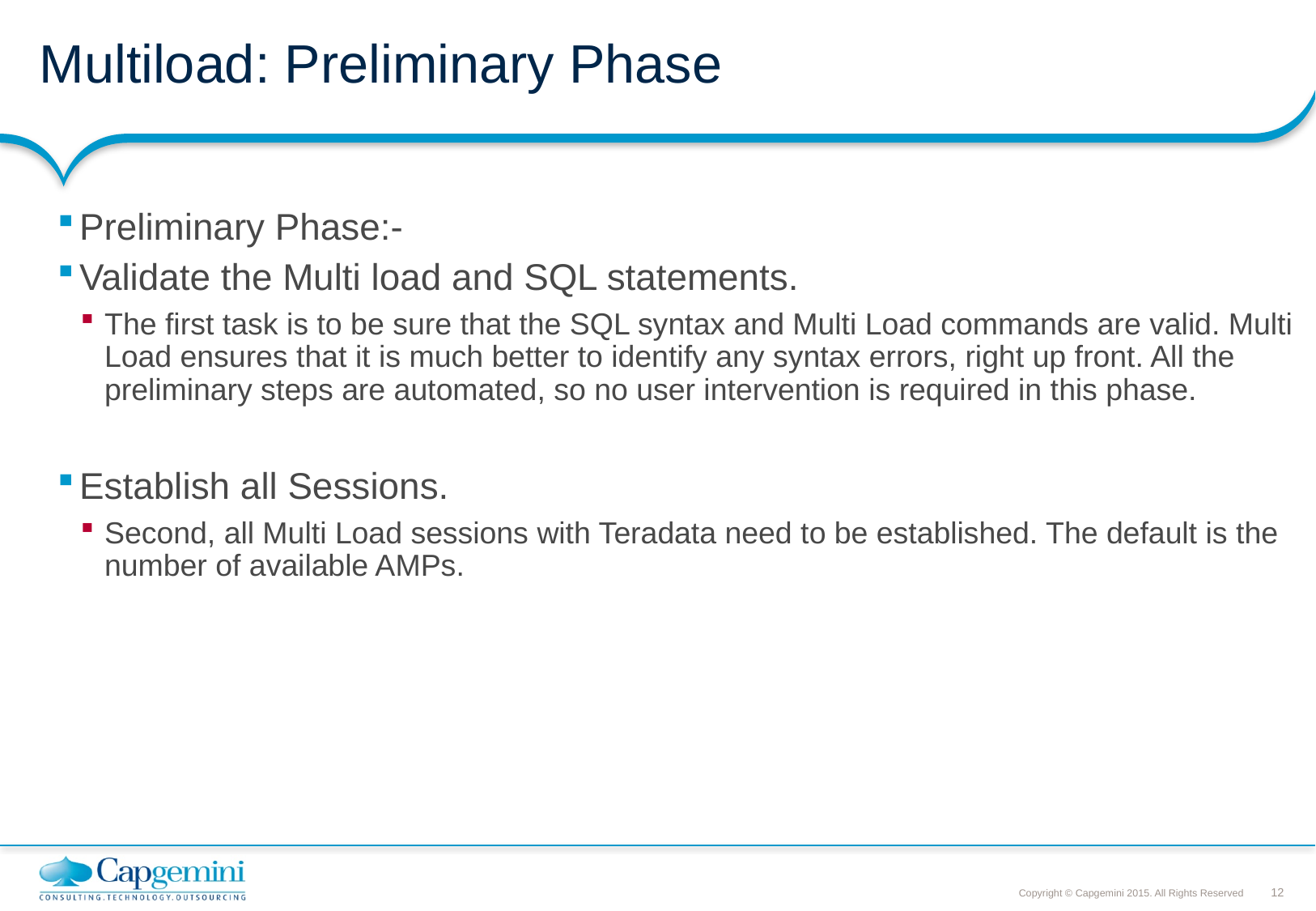

# Multiload: Preliminary Phase
Preliminary Phase:-
Validate the Multi load and SQL statements.
The first task is to be sure that the SQL syntax and Multi Load commands are valid. Multi Load ensures that it is much better to identify any syntax errors, right up front. All the preliminary steps are automated, so no user intervention is required in this phase.

Establish all Sessions.
Second, all Multi Load sessions with Teradata need to be established. The default is the number of available AMPs.